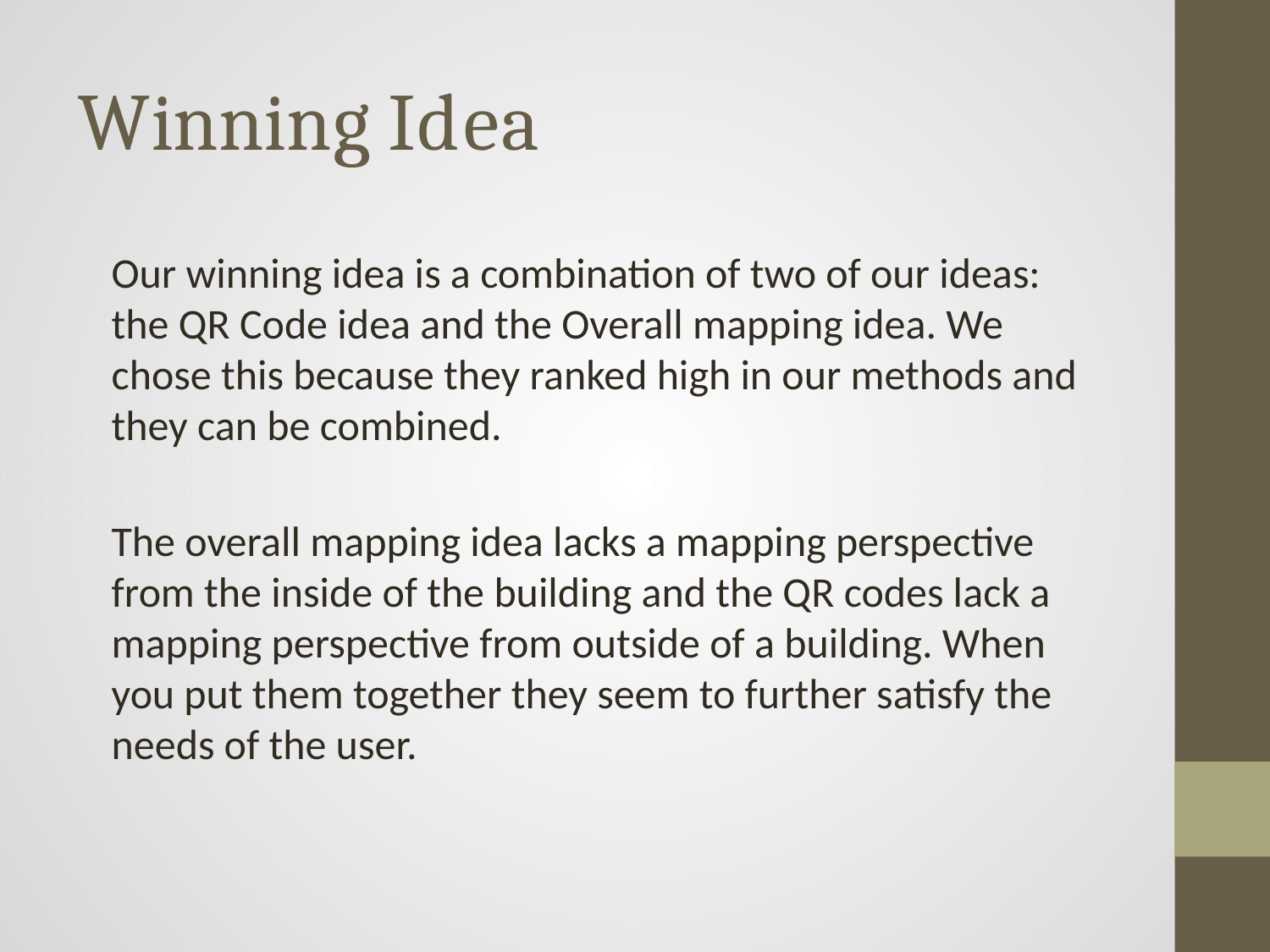

# Winning Idea

Our winning idea is a combination of two of our ideas: the QR Code idea and the Overall mapping idea. We chose this because they ranked high in our methods and they can be combined.

The overall mapping idea lacks a mapping perspective from the inside of the building and the QR codes lack a mapping perspective from outside of a building. When you put them together they seem to further satisfy the needs of the user.